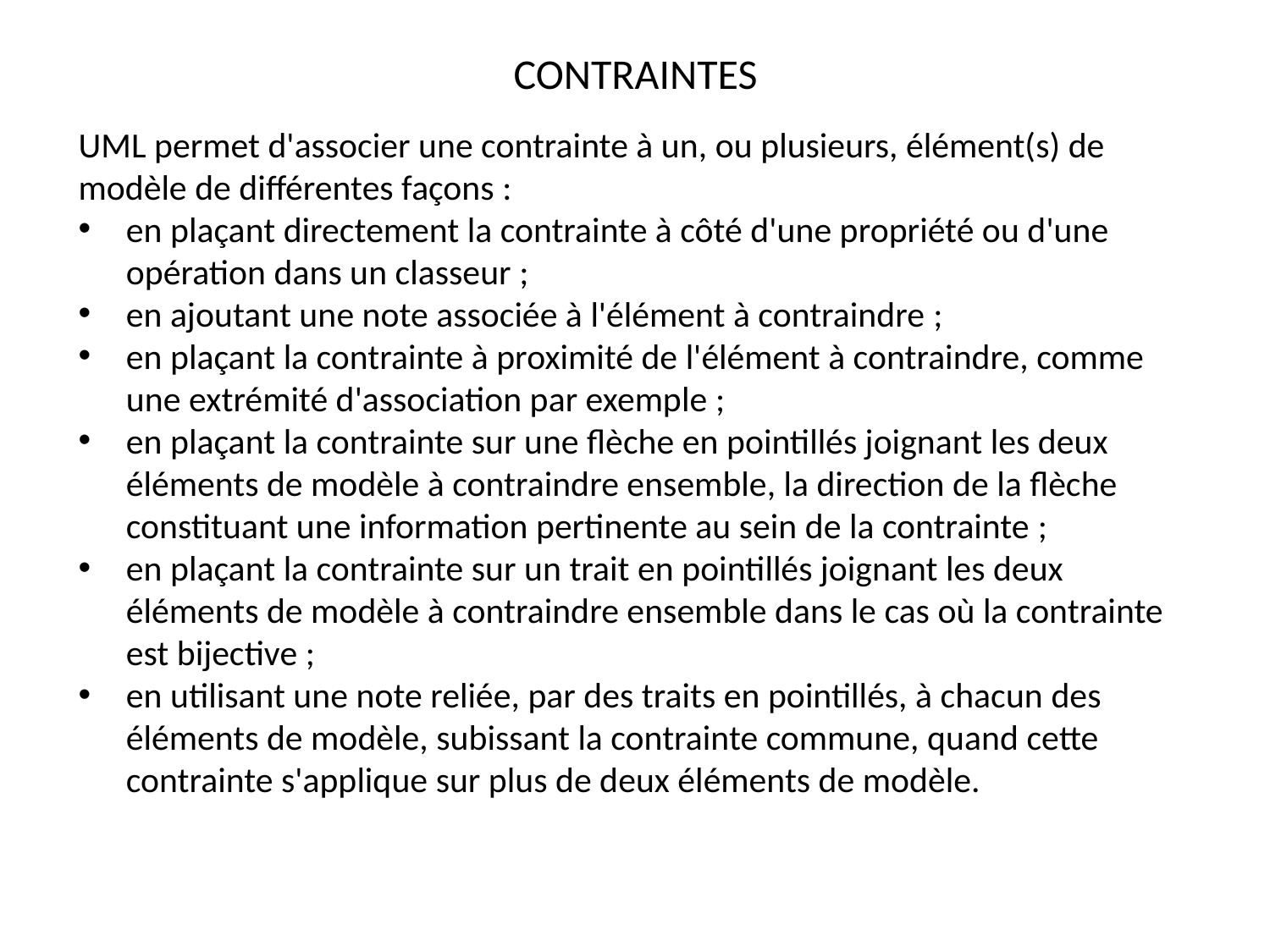

CONTRAINTES
UML permet d'associer une contrainte à un, ou plusieurs, élément(s) de modèle de différentes façons :
en plaçant directement la contrainte à côté d'une propriété ou d'une opération dans un classeur ;
en ajoutant une note associée à l'élément à contraindre ;
en plaçant la contrainte à proximité de l'élément à contraindre, comme une extrémité d'association par exemple ;
en plaçant la contrainte sur une flèche en pointillés joignant les deux éléments de modèle à contraindre ensemble, la direction de la flèche constituant une information pertinente au sein de la contrainte ;
en plaçant la contrainte sur un trait en pointillés joignant les deux éléments de modèle à contraindre ensemble dans le cas où la contrainte est bijective ;
en utilisant une note reliée, par des traits en pointillés, à chacun des éléments de modèle, subissant la contrainte commune, quand cette contrainte s'applique sur plus de deux éléments de modèle.